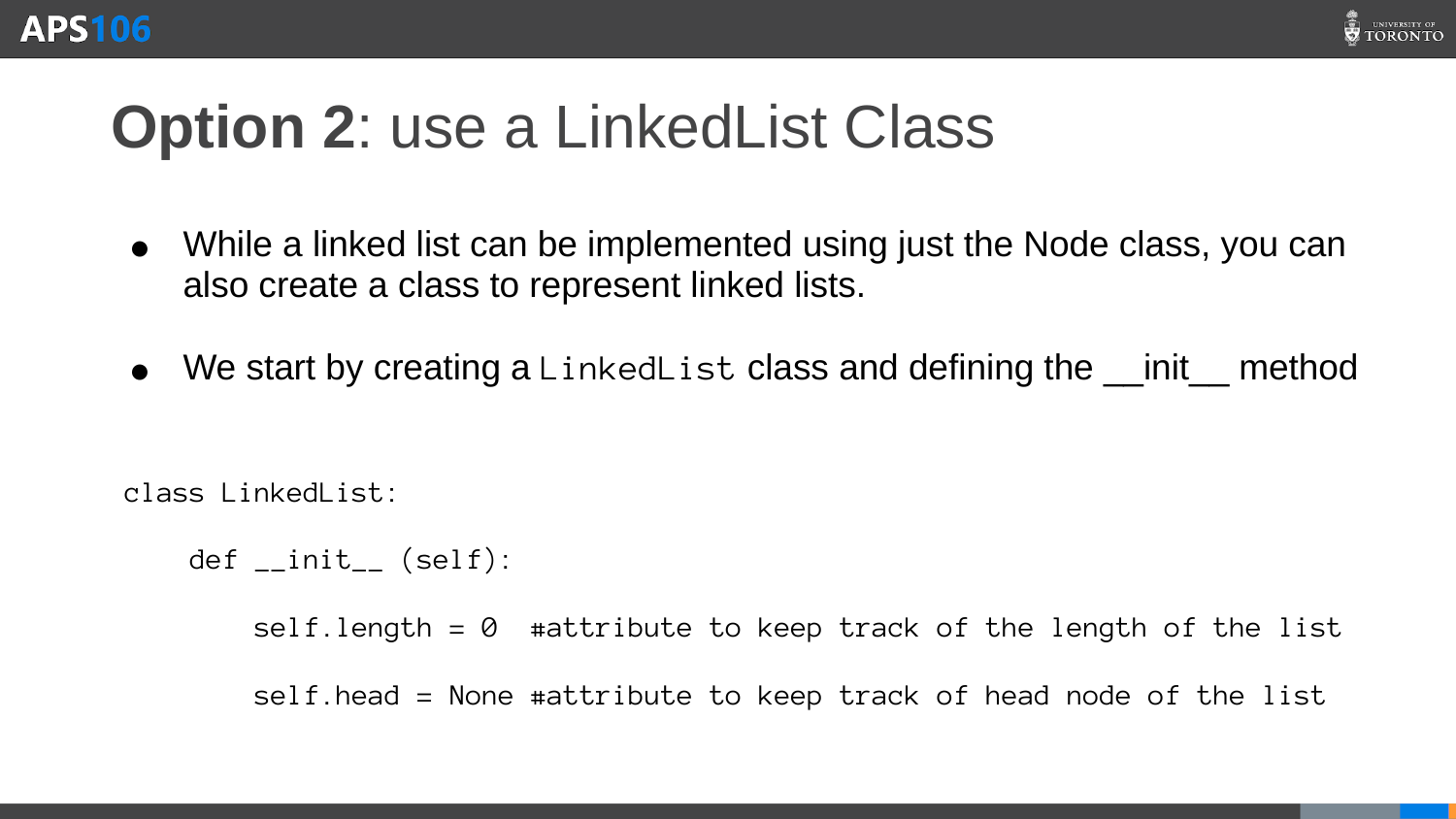

# Option 2: use a LinkedList Class
While a linked list can be implemented using just the Node class, you can also create a class to represent linked lists.

We start by creating a LinkedList class and defining the __init__ method

class LinkedList:

    def __init__ (self):

        self.length = 0  #attribute to keep track of the length of the list

        self.head = None #attribute to keep track of head node of the list